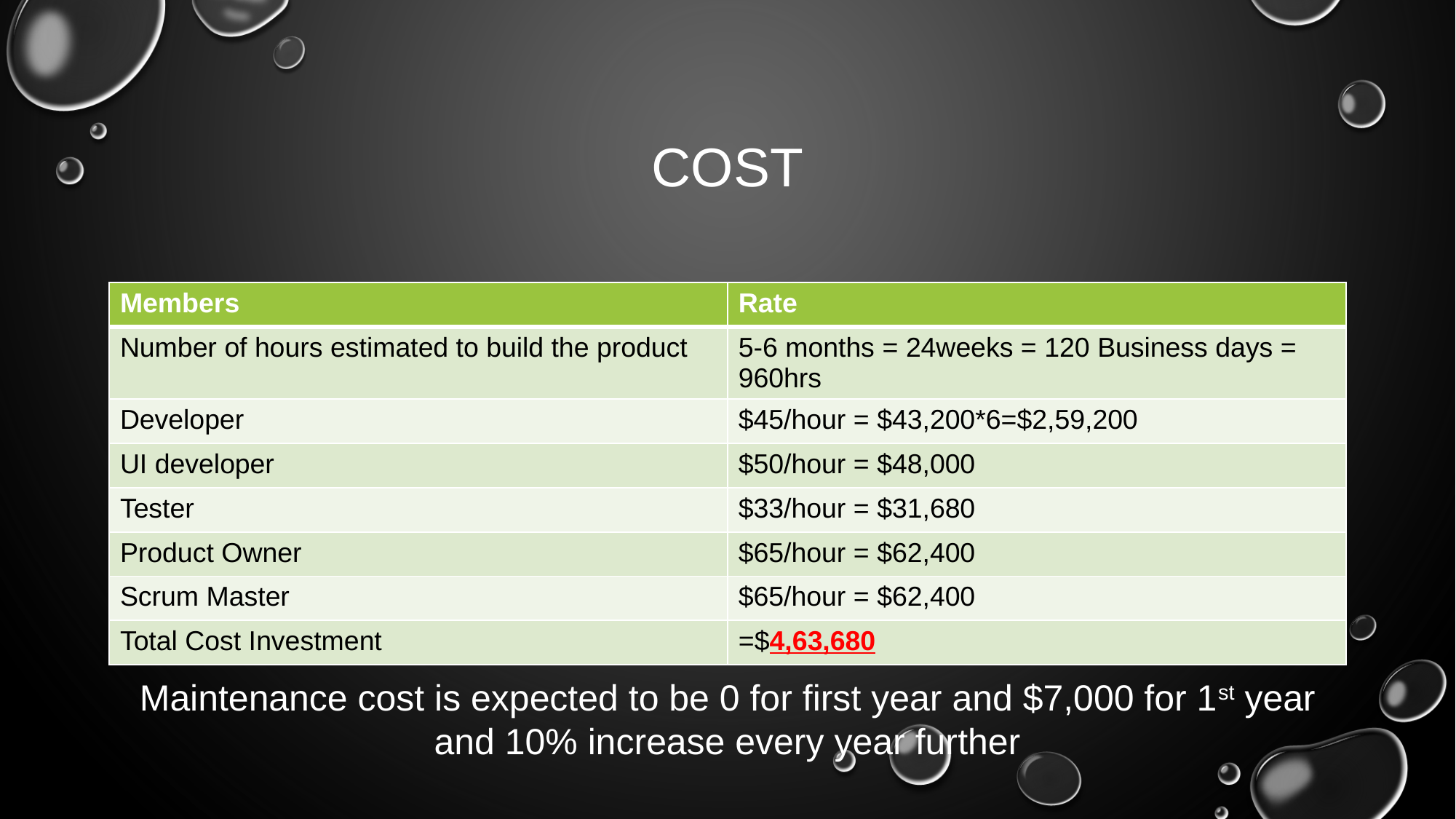

# Cost
| Members | Rate |
| --- | --- |
| Number of hours estimated to build the product | 5-6 months = 24weeks = 120 Business days = 960hrs |
| Developer | $45/hour = $43,200\*6=$2,59,200 |
| UI developer | $50/hour = $48,000 |
| Tester | $33/hour = $31,680 |
| Product Owner | $65/hour = $62,400 |
| Scrum Master | $65/hour = $62,400 |
| Total Cost Investment | =$4,63,680 |
Maintenance cost is expected to be 0 for first year and $7,000 for 1st year and 10% increase every year further